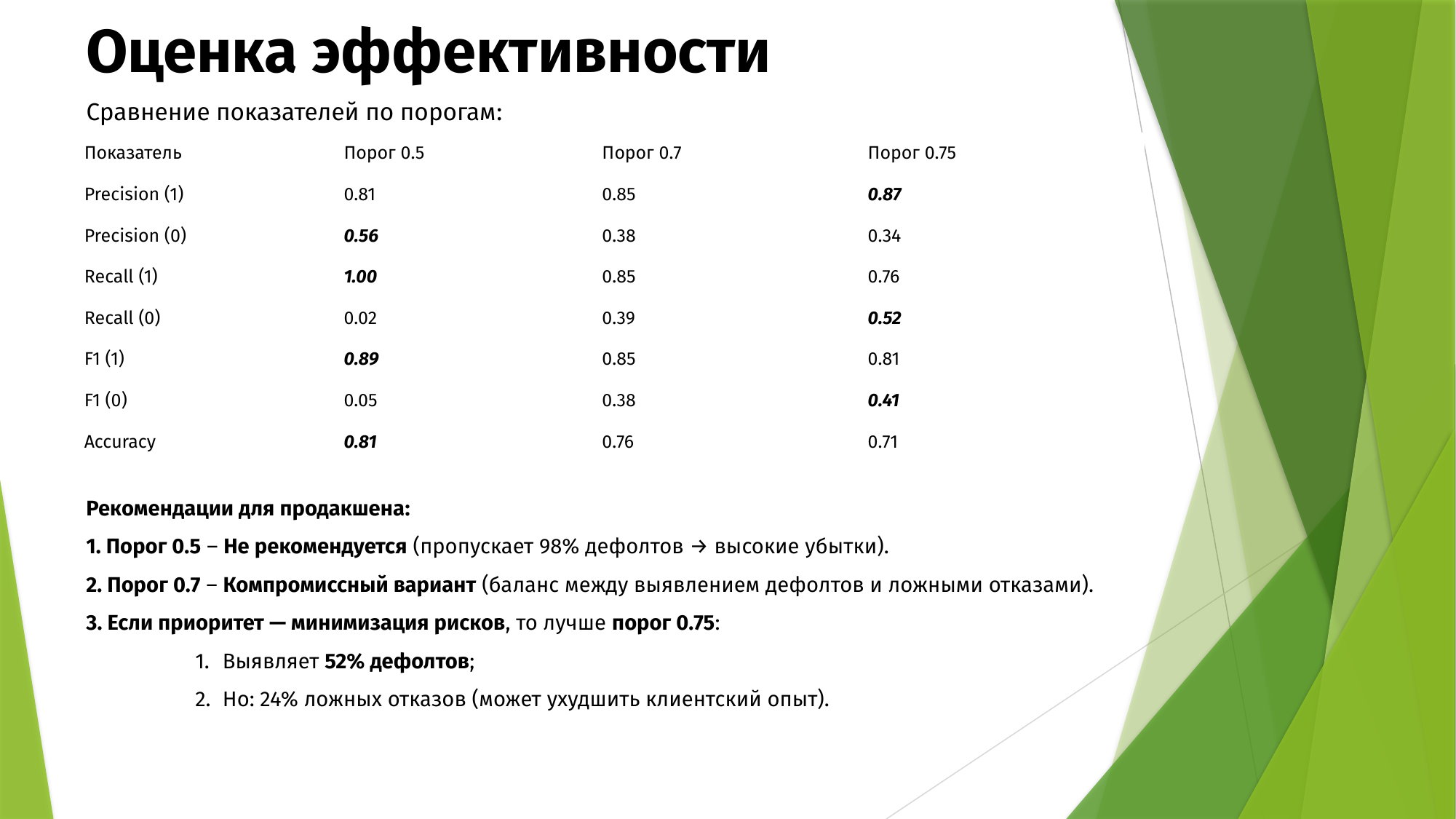

Оценка эффективности
Сравнение показателей по порогам:
| Показатель | Порог 0.5 | Порог 0.7 | Порог 0.75 |
| --- | --- | --- | --- |
| Precision (1) | 0.81 | 0.85 | 0.87 |
| Precision (0) | 0.56 | 0.38 | 0.34 |
| Recall (1) | 1.00 | 0.85 | 0.76 |
| Recall (0) | 0.02 | 0.39 | 0.52 |
| F1 (1) | 0.89 | 0.85 | 0.81 |
| F1 (0) | 0.05 | 0.38 | 0.41 |
| Accuracy | 0.81 | 0.76 | 0.71 |
Рекомендации для продакшена:
1. Порог 0.5 – Не рекомендуется (пропускает 98% дефолтов → высокие убытки).
2. Порог 0.7 – Компромиссный вариант (баланс между выявлением дефолтов и ложными отказами).
3. Если приоритет — минимизация рисков, то лучше порог 0.75:
Выявляет 52% дефолтов;
Но: 24% ложных отказов (может ухудшить клиентский опыт).